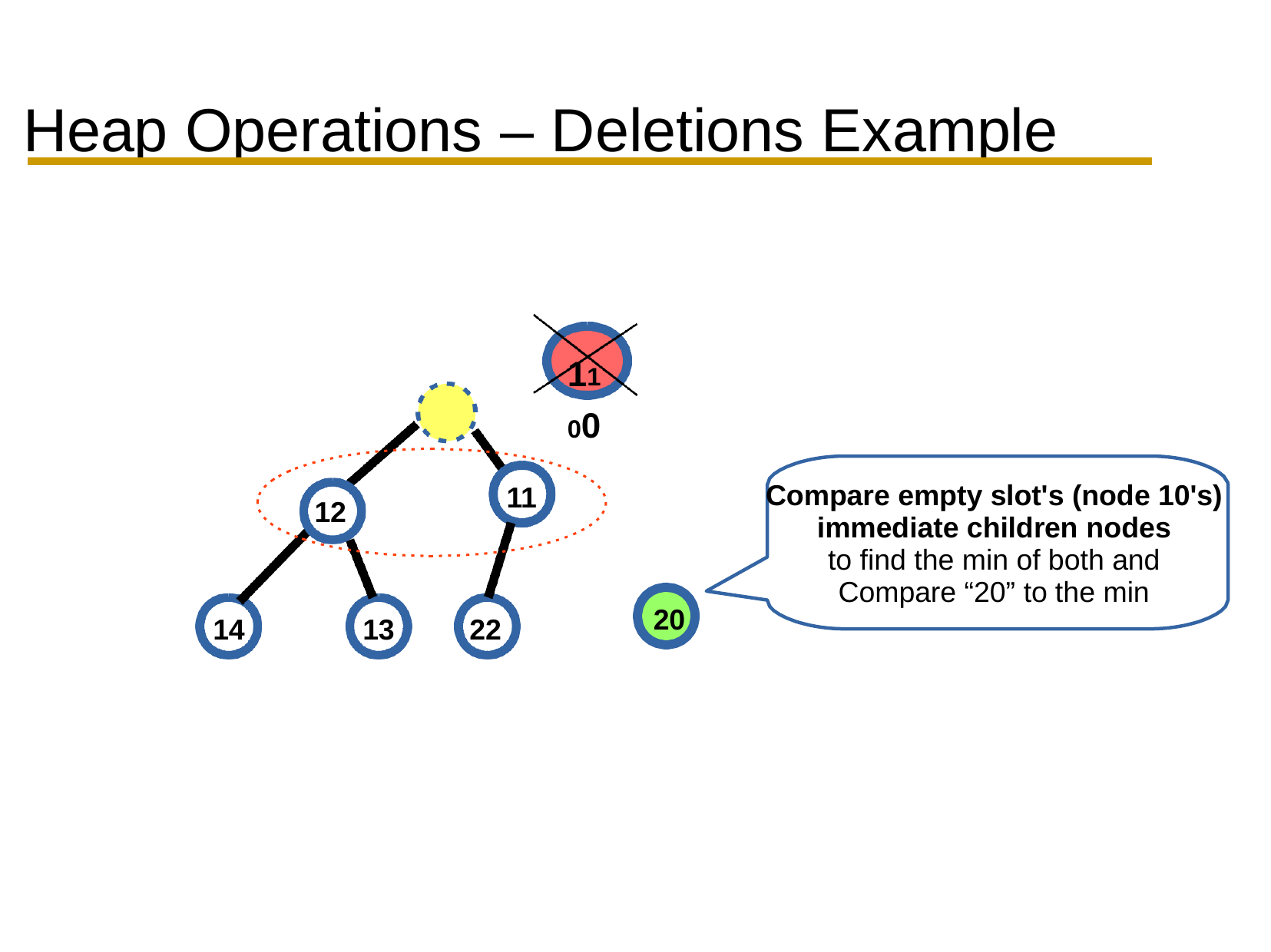

Heap Operations	– Deletions	Example

1100

11
Compare empty slot's (node 10's) immediate children nodes
to find the min of both and Compare “20” to the min

12

20
14
13
22